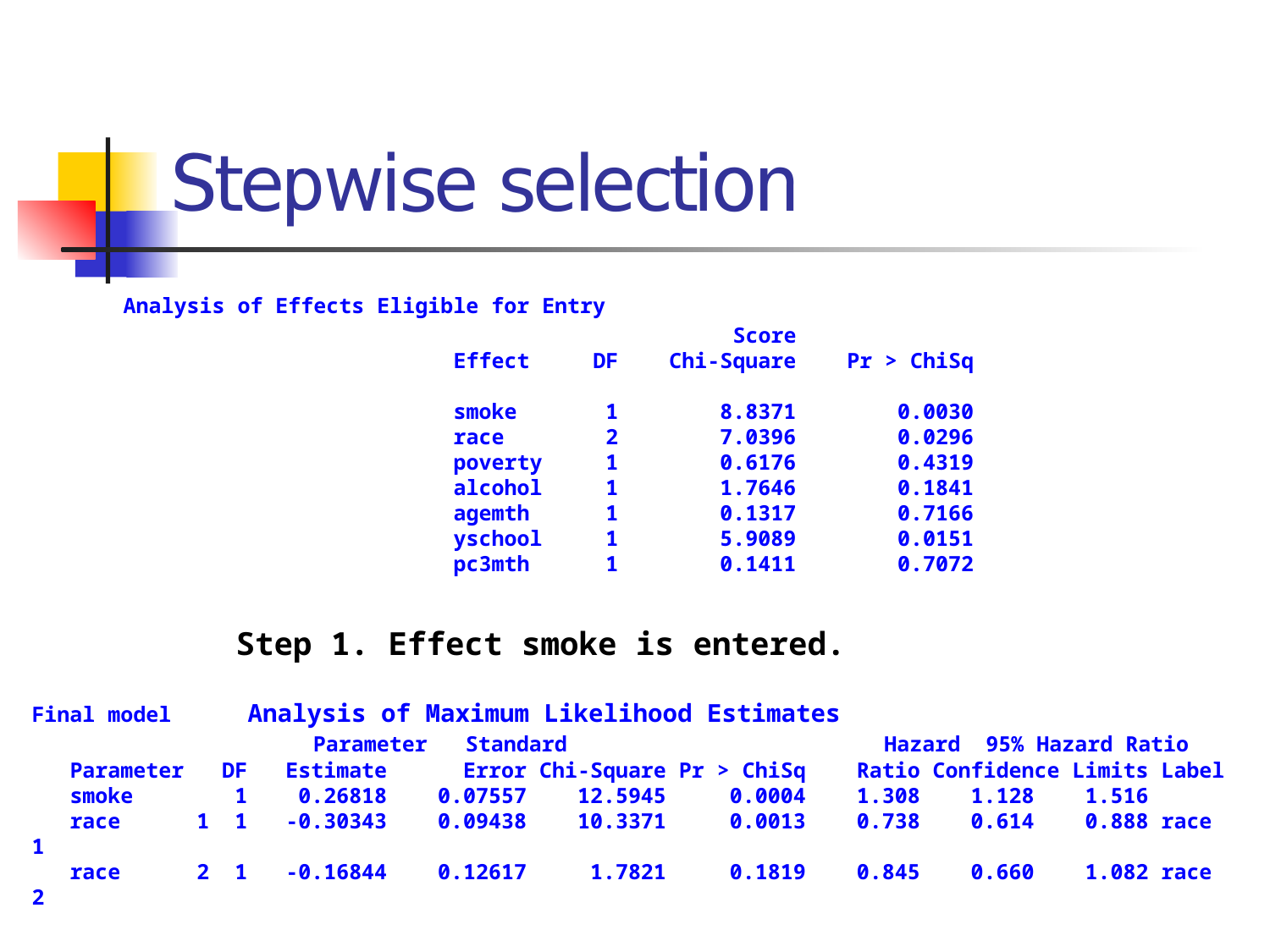

# Stepwise selection
 Analysis of Effects Eligible for Entry
                                                  Score
                            Effect     DF    Chi-Square    Pr > ChiSq

                            smoke       1        8.8371        0.0030
                            race        2        7.0396        0.0296
                            poverty     1        0.6176        0.4319
                            alcohol     1        1.7646        0.1841
                            agemth      1        0.1317        0.7166
                            yschool     1        5.9089        0.0151
                            pc3mth      1        0.1411        0.7072
Step 1. Effect smoke is entered.
Final model      Analysis of Maximum Likelihood Estimates
                   Parameter   Standard                         Hazard  95% Hazard Ratio
   Parameter   DF   Estimate      Error Chi-Square Pr > ChiSq    Ratio Confidence Limits Label
   smoke        1    0.26818    0.07557    12.5945     0.0004    1.308    1.128    1.516
   race      1  1   -0.30343    0.09438    10.3371     0.0013    0.738    0.614    0.888 race 1
   race      2  1   -0.16844    0.12617     1.7821     0.1819    0.845    0.660    1.082 race 2